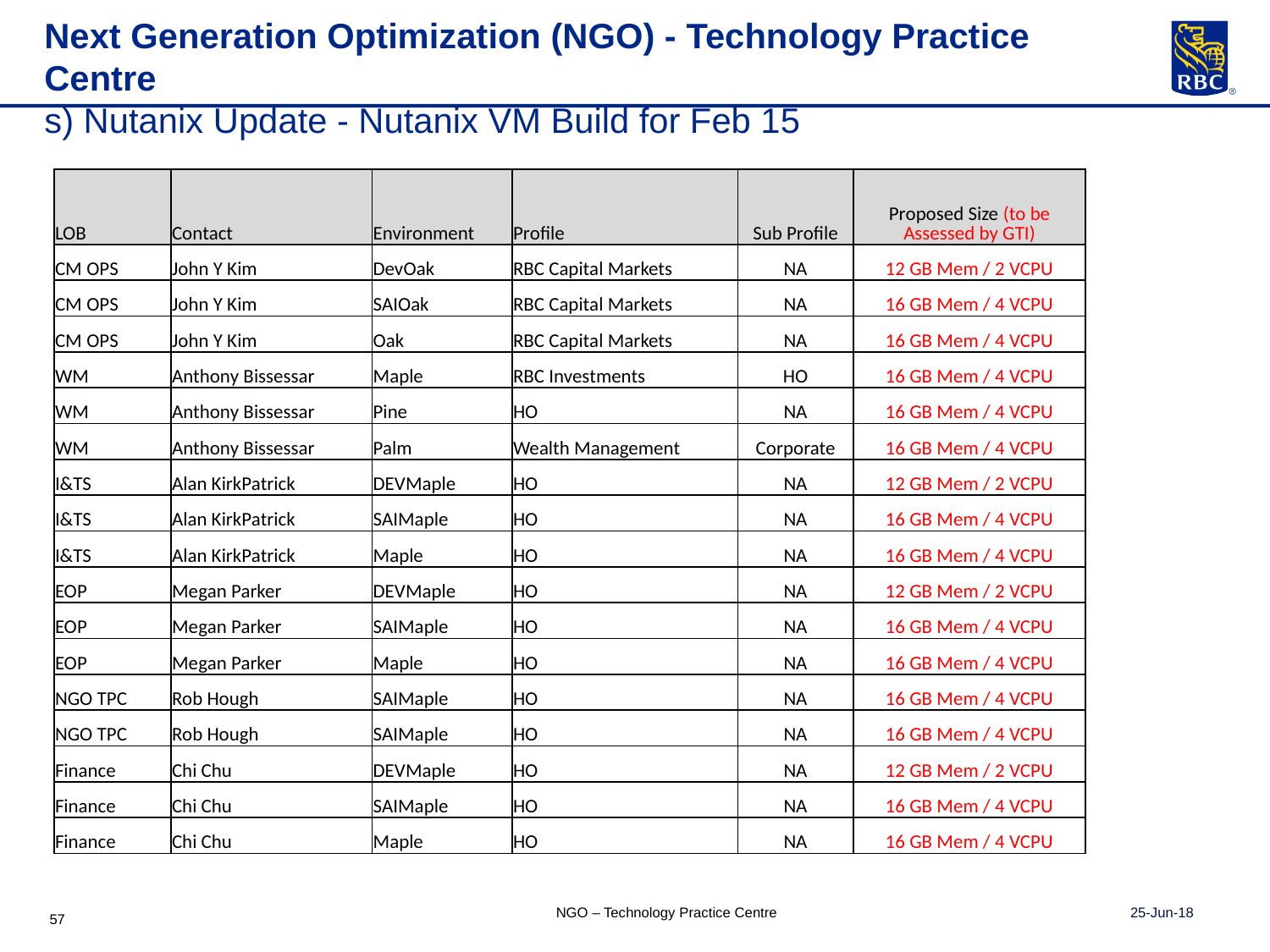

Next Generation Optimization (NGO) - Technology Practice Centre
s) Nutanix Update - Nutanix VM Build for Feb 15
| LOB | Contact | Environment | Profile | Sub Profile | Proposed Size (to be Assessed by GTI) |
| --- | --- | --- | --- | --- | --- |
| CM OPS | John Y Kim | DevOak | RBC Capital Markets | NA | 12 GB Mem / 2 VCPU |
| CM OPS | John Y Kim | SAIOak | RBC Capital Markets | NA | 16 GB Mem / 4 VCPU |
| CM OPS | John Y Kim | Oak | RBC Capital Markets | NA | 16 GB Mem / 4 VCPU |
| WM | Anthony Bissessar | Maple | RBC Investments | HO | 16 GB Mem / 4 VCPU |
| WM | Anthony Bissessar | Pine | HO | NA | 16 GB Mem / 4 VCPU |
| WM | Anthony Bissessar | Palm | Wealth Management | Corporate | 16 GB Mem / 4 VCPU |
| I&TS | Alan KirkPatrick | DEVMaple | HO | NA | 12 GB Mem / 2 VCPU |
| I&TS | Alan KirkPatrick | SAIMaple | HO | NA | 16 GB Mem / 4 VCPU |
| I&TS | Alan KirkPatrick | Maple | HO | NA | 16 GB Mem / 4 VCPU |
| EOP | Megan Parker | DEVMaple | HO | NA | 12 GB Mem / 2 VCPU |
| EOP | Megan Parker | SAIMaple | HO | NA | 16 GB Mem / 4 VCPU |
| EOP | Megan Parker | Maple | HO | NA | 16 GB Mem / 4 VCPU |
| NGO TPC | Rob Hough | SAIMaple | HO | NA | 16 GB Mem / 4 VCPU |
| NGO TPC | Rob Hough | SAIMaple | HO | NA | 16 GB Mem / 4 VCPU |
| Finance | Chi Chu | DEVMaple | HO | NA | 12 GB Mem / 2 VCPU |
| Finance | Chi Chu | SAIMaple | HO | NA | 16 GB Mem / 4 VCPU |
| Finance | Chi Chu | Maple | HO | NA | 16 GB Mem / 4 VCPU |